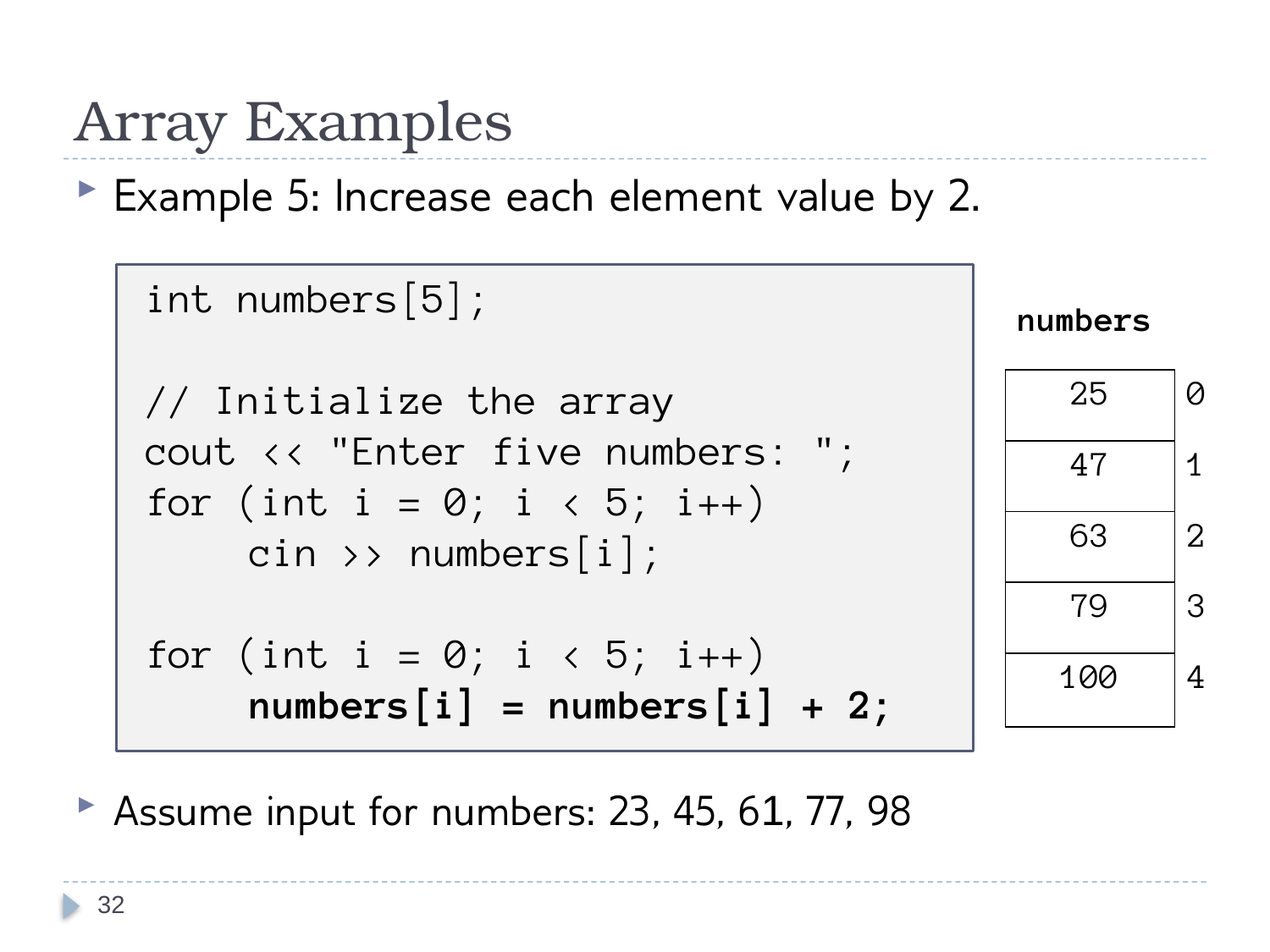

# Array Examples
Example 5: Increase each element value by 2.

Assume input for numbers: 23, 45, 61, 77, 98

 int numbers[5];

 // Initialize the array
 cout << "Enter five numbers: ";
 for (int i = 0; i < 5; i++)
	cin >> numbers[i];

 for (int i = 0; i < 5; i++)
 	numbers[i] = numbers[i] + 2;
| numbers |  |
| --- | --- |
| 25 | 0 |
| 47 | 1 |
| 63 | 2 |
| 79 | 3 |
| 100 | 4 |
32